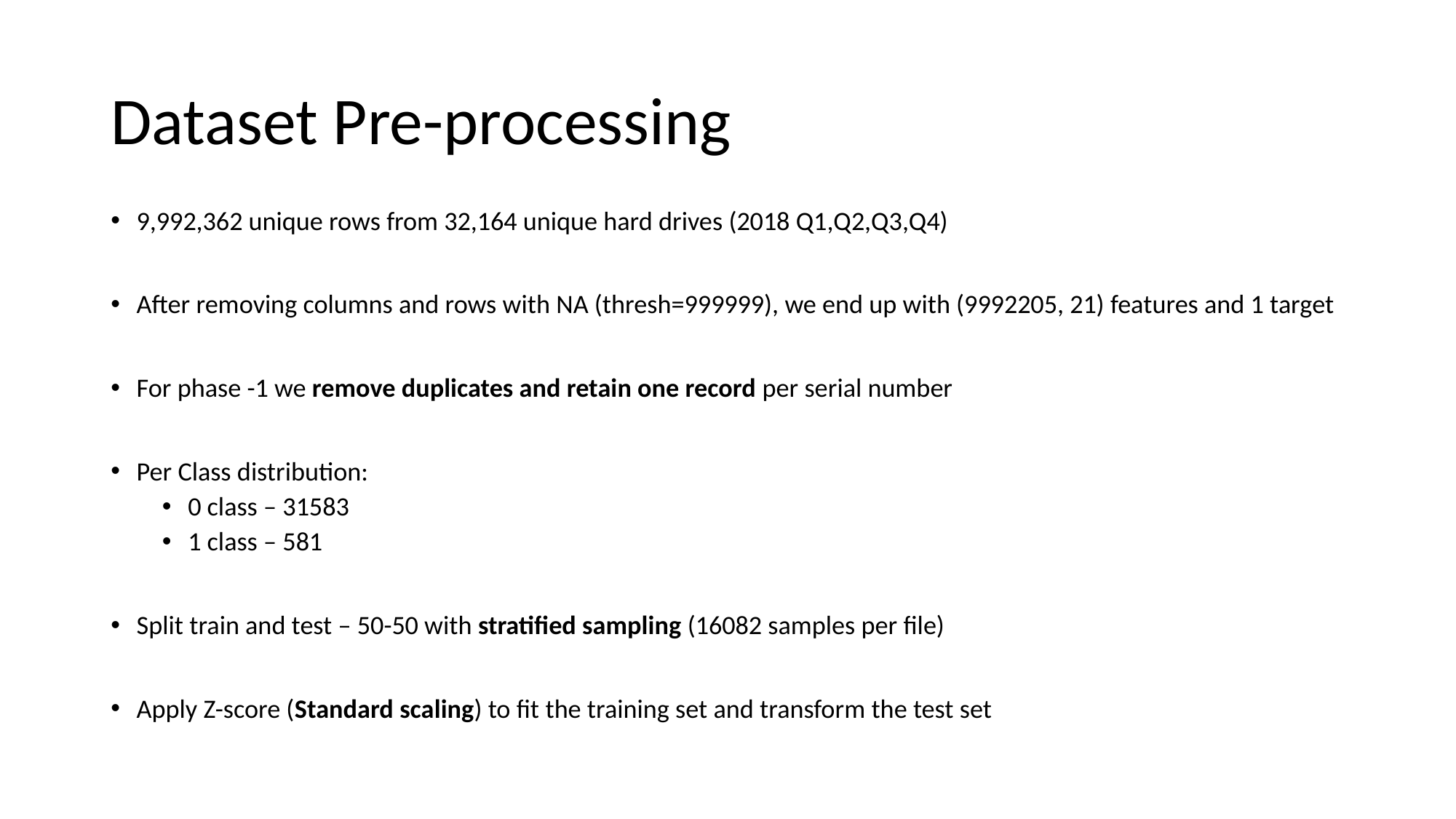

# Dataset Pre-processing
9,992,362 unique rows from 32,164 unique hard drives (2018 Q1,Q2,Q3,Q4)

After removing columns and rows with NA (thresh=999999), we end up with (9992205, 21) features and 1 target

For phase -1 we remove duplicates and retain one record per serial number

Per Class distribution:
0 class – 31583
1 class – 581

Split train and test – 50-50 with stratified sampling (16082 samples per file)

Apply Z-score (Standard scaling) to fit the training set and transform the test set